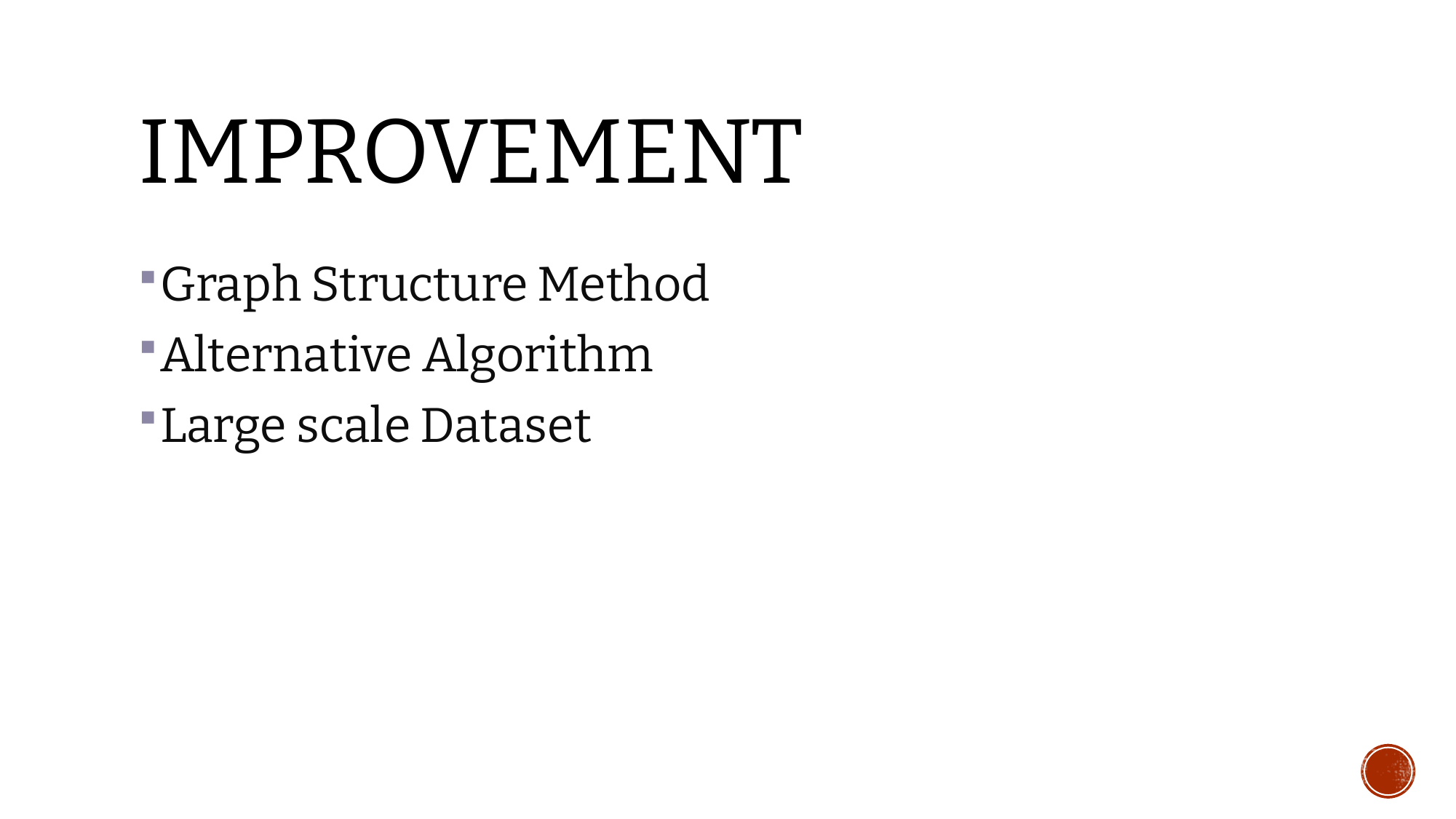

# Improvement
Graph Structure Method
Alternative Algorithm
Large scale Dataset